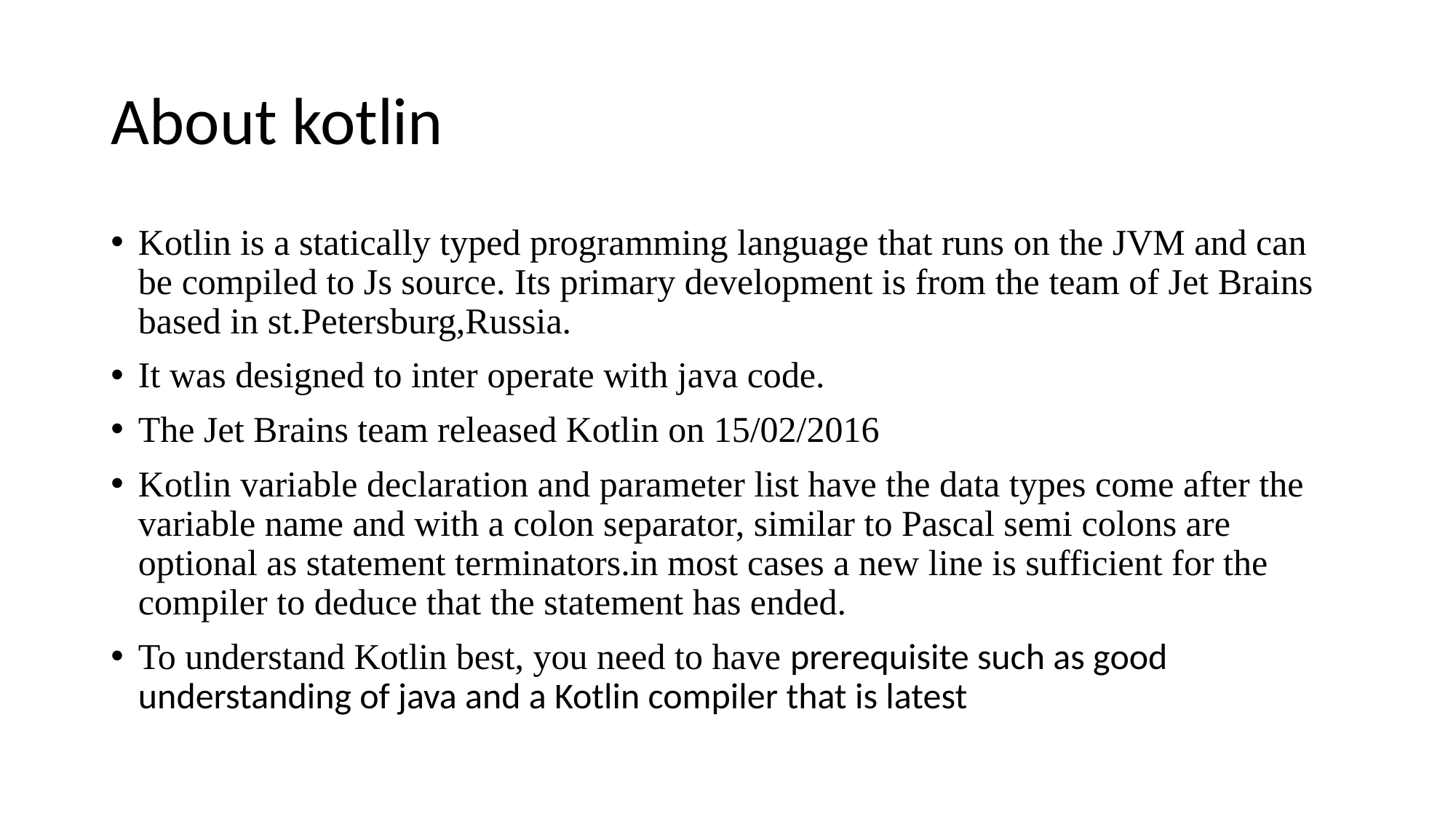

# About kotlin
Kotlin is a statically typed programming language that runs on the JVM and can be compiled to Js source. Its primary development is from the team of Jet Brains based in st.Petersburg,Russia.
It was designed to inter operate with java code.
The Jet Brains team released Kotlin on 15/02/2016
Kotlin variable declaration and parameter list have the data types come after the variable name and with a colon separator, similar to Pascal semi colons are optional as statement terminators.in most cases a new line is sufficient for the compiler to deduce that the statement has ended.
To understand Kotlin best, you need to have prerequisite such as good understanding of java and a Kotlin compiler that is latest